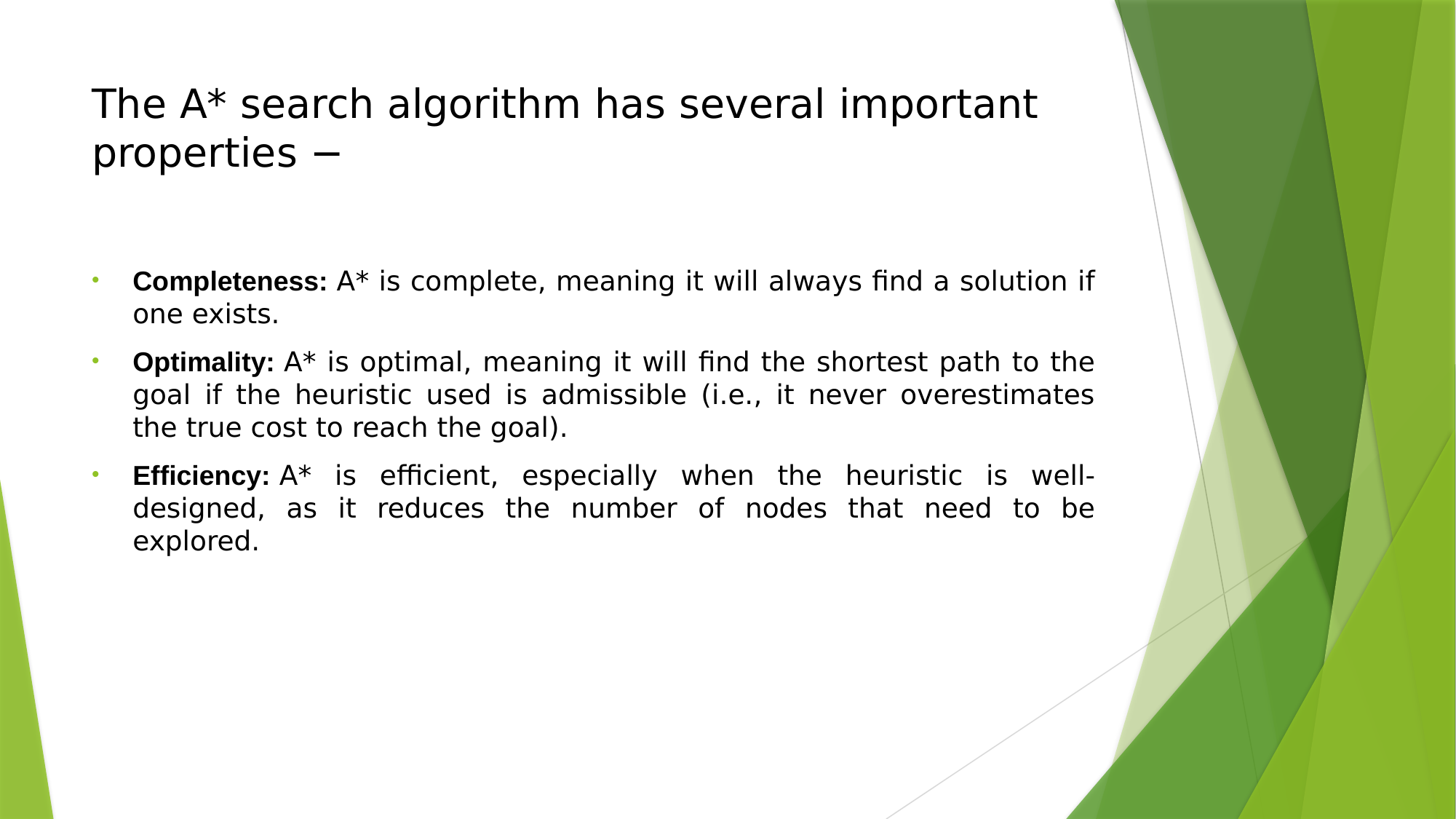

# The A* search algorithm has several important properties −
Completeness: A* is complete, meaning it will always find a solution if one exists.
Optimality: A* is optimal, meaning it will find the shortest path to the goal if the heuristic used is admissible (i.e., it never overestimates the true cost to reach the goal).
Efficiency: A* is efficient, especially when the heuristic is well-designed, as it reduces the number of nodes that need to be explored.